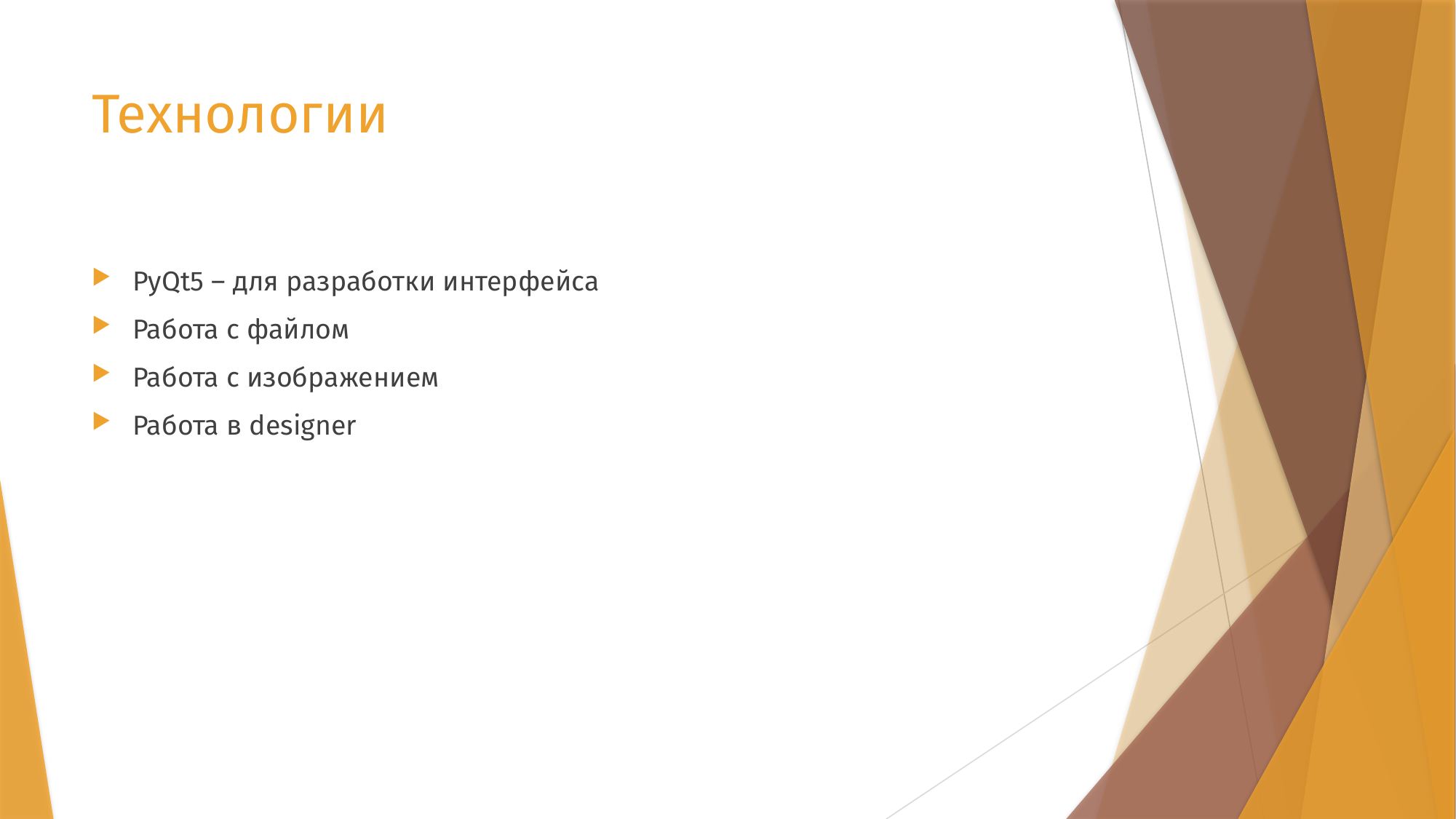

# Технологии
PyQt5 – для разработки интерфейса
Работа с файлом
Работа с изображением
Работа в designer